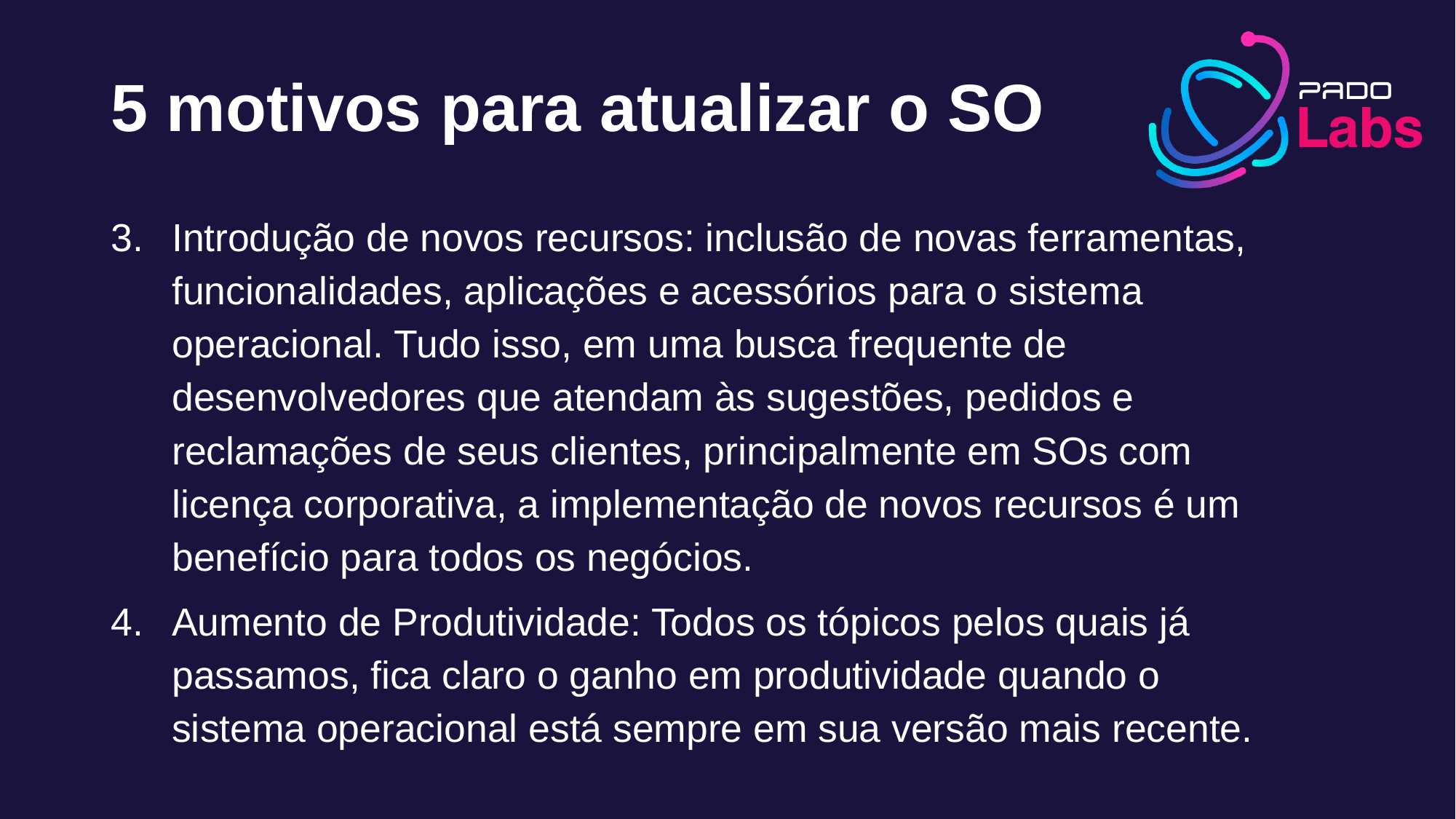

# 5 motivos para atualizar o SO
Introdução de novos recursos: inclusão de novas ferramentas, funcionalidades, aplicações e acessórios para o sistema operacional. Tudo isso, em uma busca frequente de desenvolvedores que atendam às sugestões, pedidos e reclamações de seus clientes, principalmente em SOs com licença corporativa, a implementação de novos recursos é um benefício para todos os negócios.
Aumento de Produtividade: Todos os tópicos pelos quais já passamos, fica claro o ganho em produtividade quando o sistema operacional está sempre em sua versão mais recente.